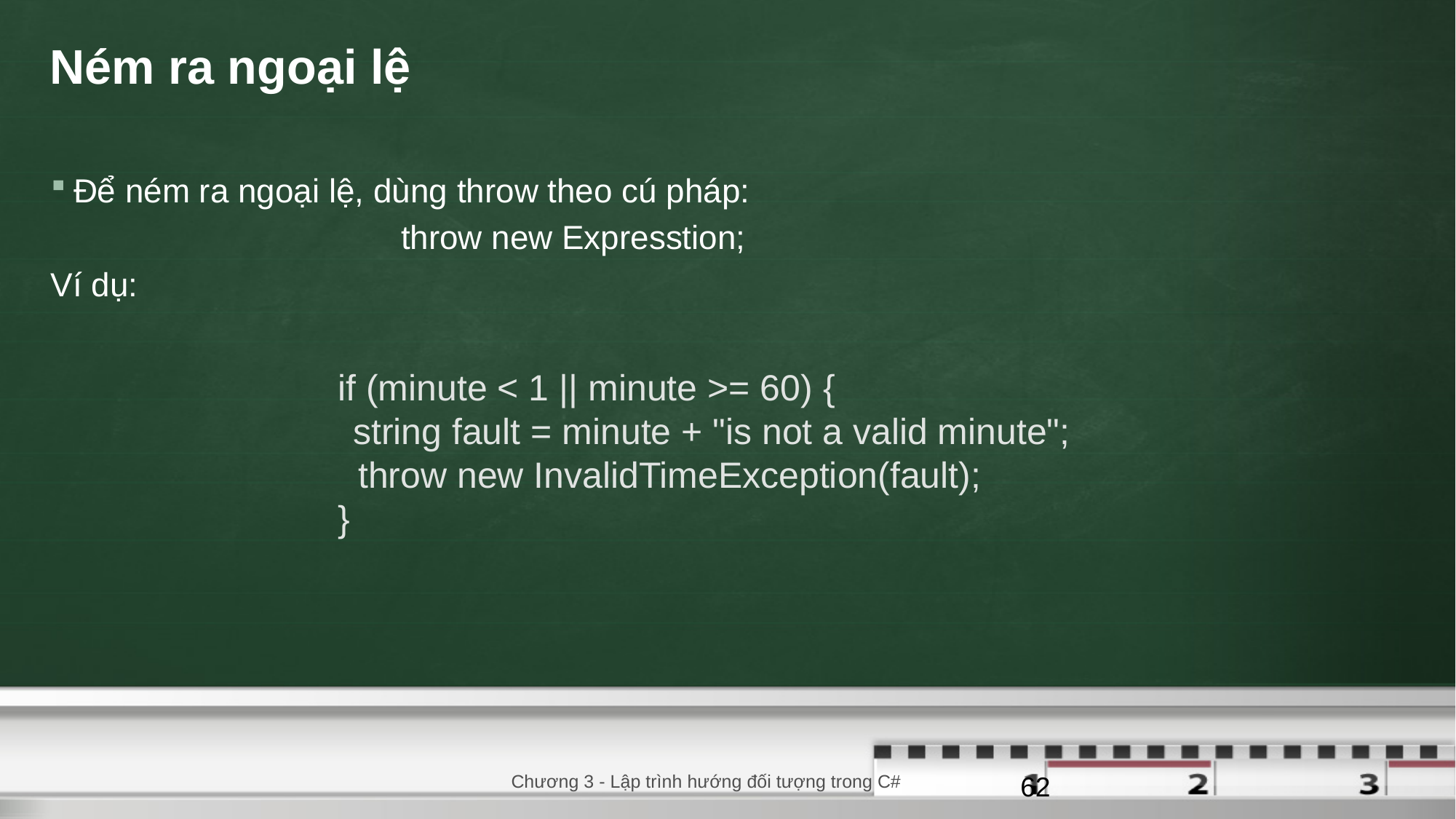

# Ném ra ngoại lệ
Để ném ra ngoại lệ, dùng throw theo cú pháp:
				throw new Expresstion;
Ví dụ:
if (minute < 1 || minute >= 60) {
	string fault = minute + "is not a valid minute";
  throw new InvalidTimeException(fault);
}

Chương 3 - Lập trình hướng đối tượng trong C#
62